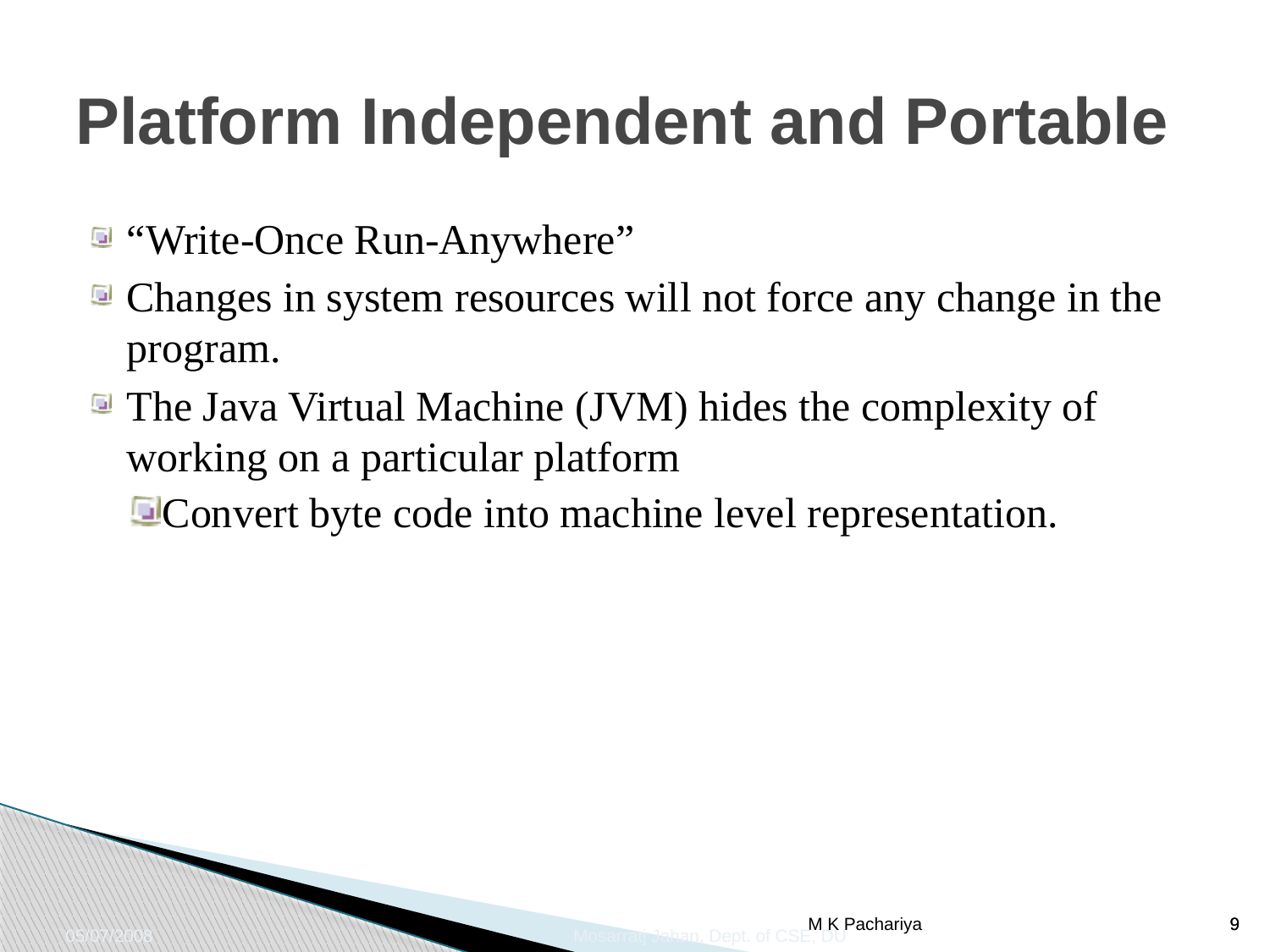

# Platform Independent and Portable
“Write-Once Run-Anywhere”
Changes in system resources will not force any change in the program.
The Java Virtual Machine (JVM) hides the complexity of working on a particular platform
Convert byte code into machine level representation.

05/07/2008				Mosarratj Jahan, Dept. of CSE, DU
M K Pachariya

9
9